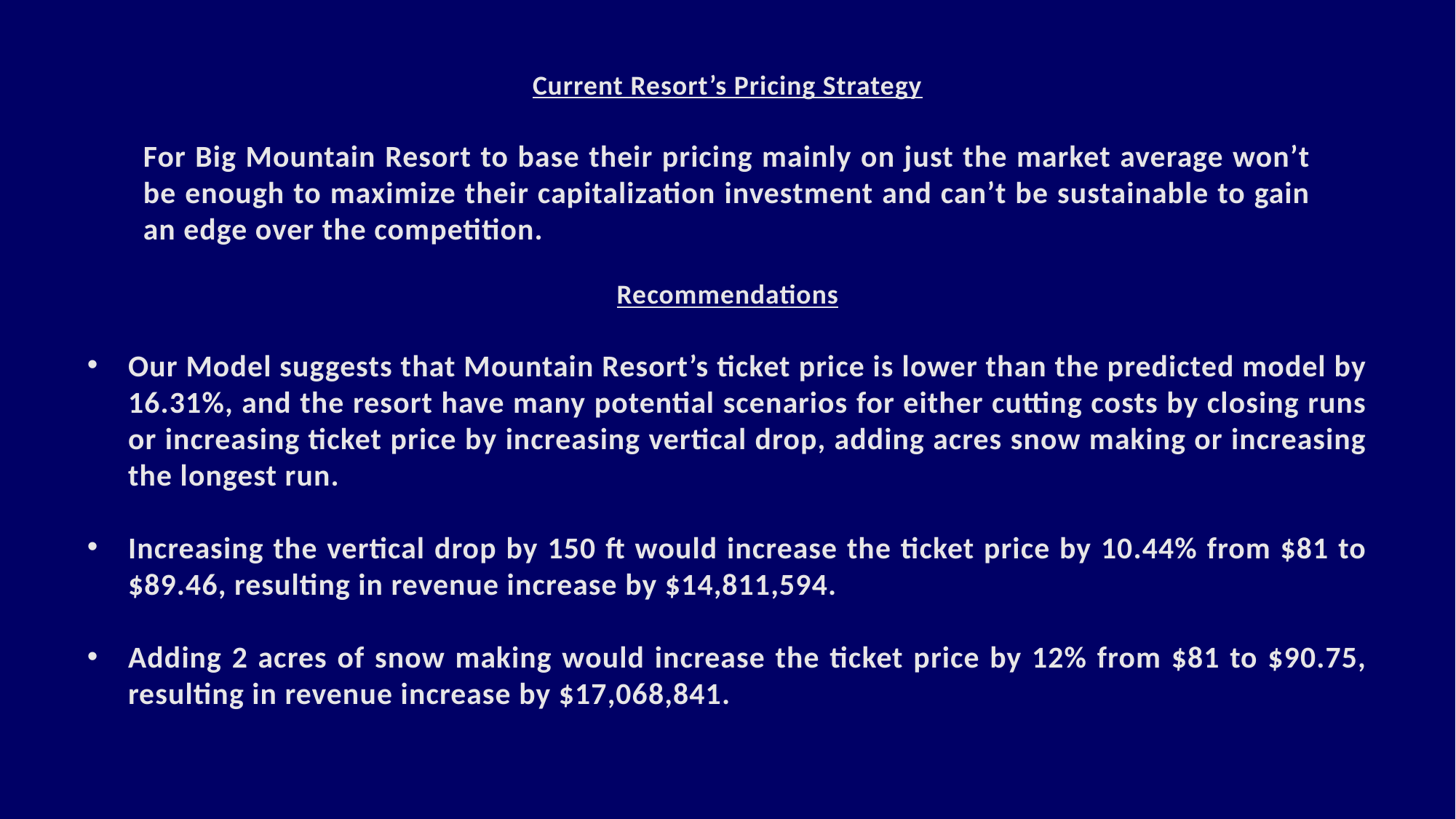

Current Resort’s Pricing Strategy

For Big Mountain Resort to base their pricing mainly on just the market average won’t be enough to maximize their capitalization investment and can’t be sustainable to gain an edge over the competition.

Recommendations

Our Model suggests that Mountain Resort’s ticket price is lower than the predicted model by 16.31%, and the resort have many potential scenarios for either cutting costs by closing runs or increasing ticket price by increasing vertical drop, adding acres snow making or increasing the longest run.

Increasing the vertical drop by 150 ft would increase the ticket price by 10.44% from $81 to $89.46, resulting in revenue increase by $14,811,594.

Adding 2 acres of snow making would increase the ticket price by 12% from $81 to $90.75, resulting in revenue increase by $17,068,841.